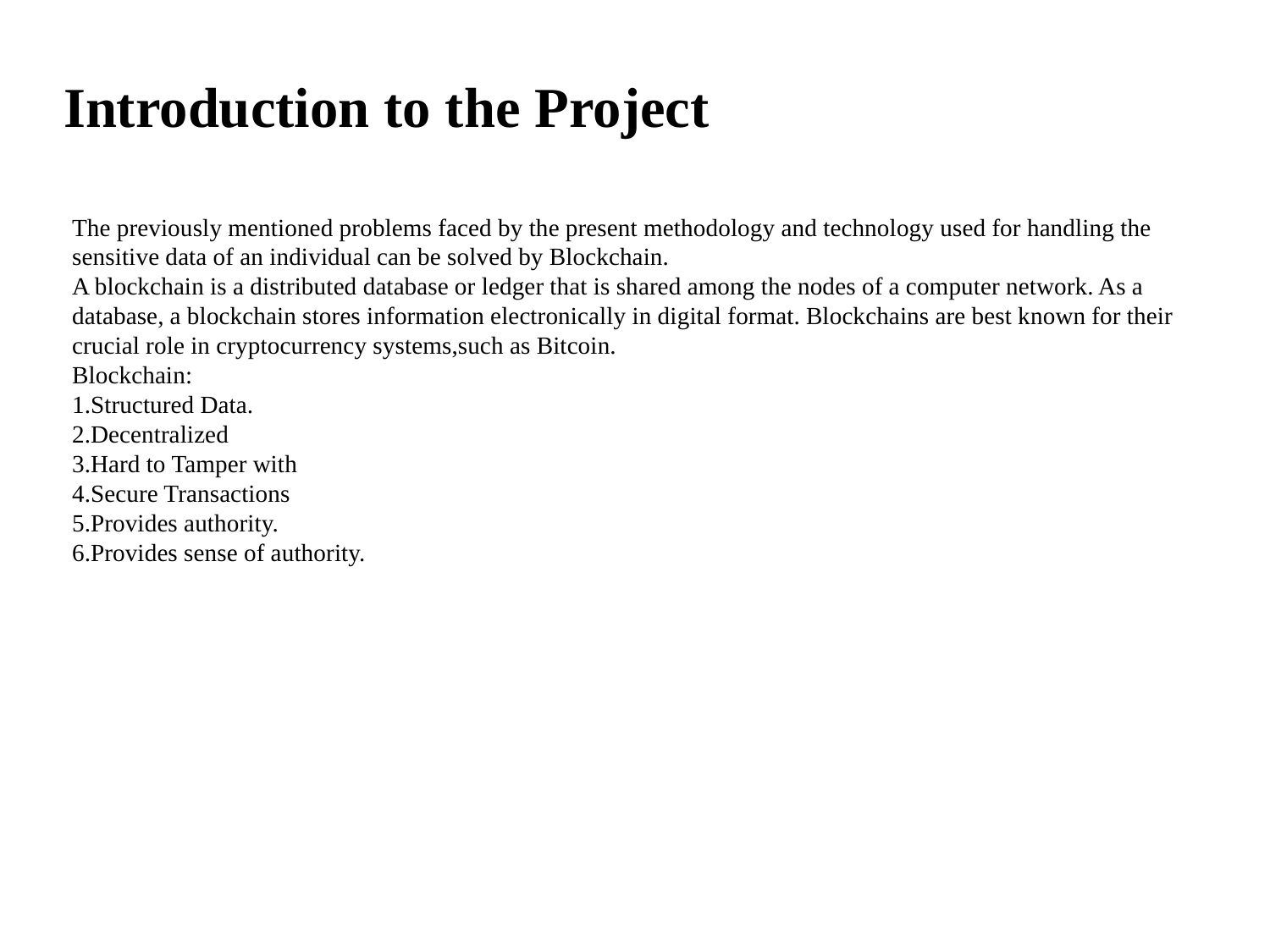

Introduction to the Project
The previously mentioned problems faced by the present methodology and technology used for handling the sensitive data of an individual can be solved by Blockchain.
A blockchain is a distributed database or ledger that is shared among the nodes of a computer network. As a database, a blockchain stores information electronically in digital format. Blockchains are best known for their crucial role in cryptocurrency systems,such as Bitcoin.
Blockchain:
1.Structured Data.
2.Decentralized
3.Hard to Tamper with
4.Secure Transactions
5.Provides authority.
6.Provides sense of authority.